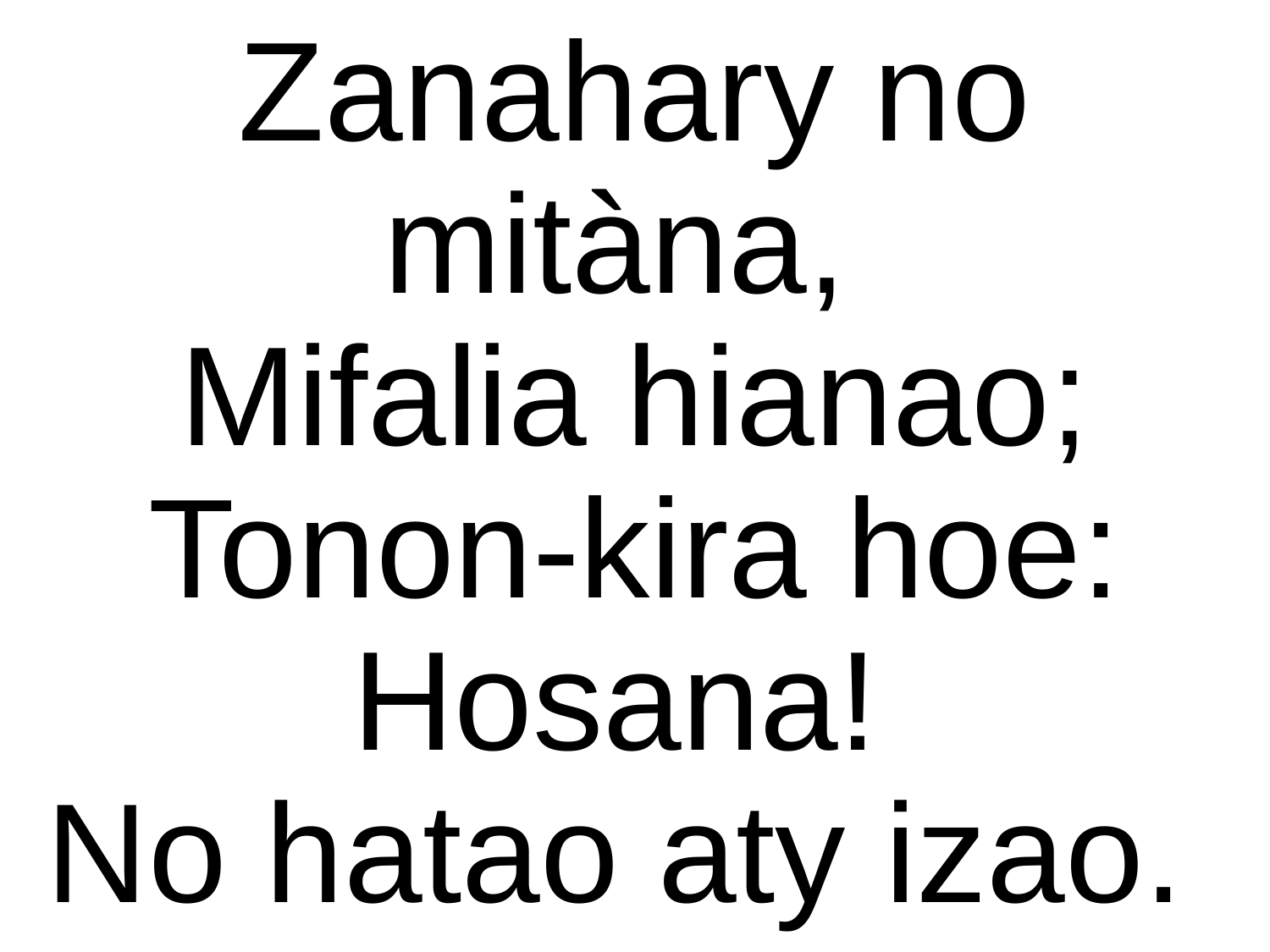

Zanahary no mitàna,
Mifalia hianao;
Tonon-kira hoe: Hosana!
No hatao aty izao.